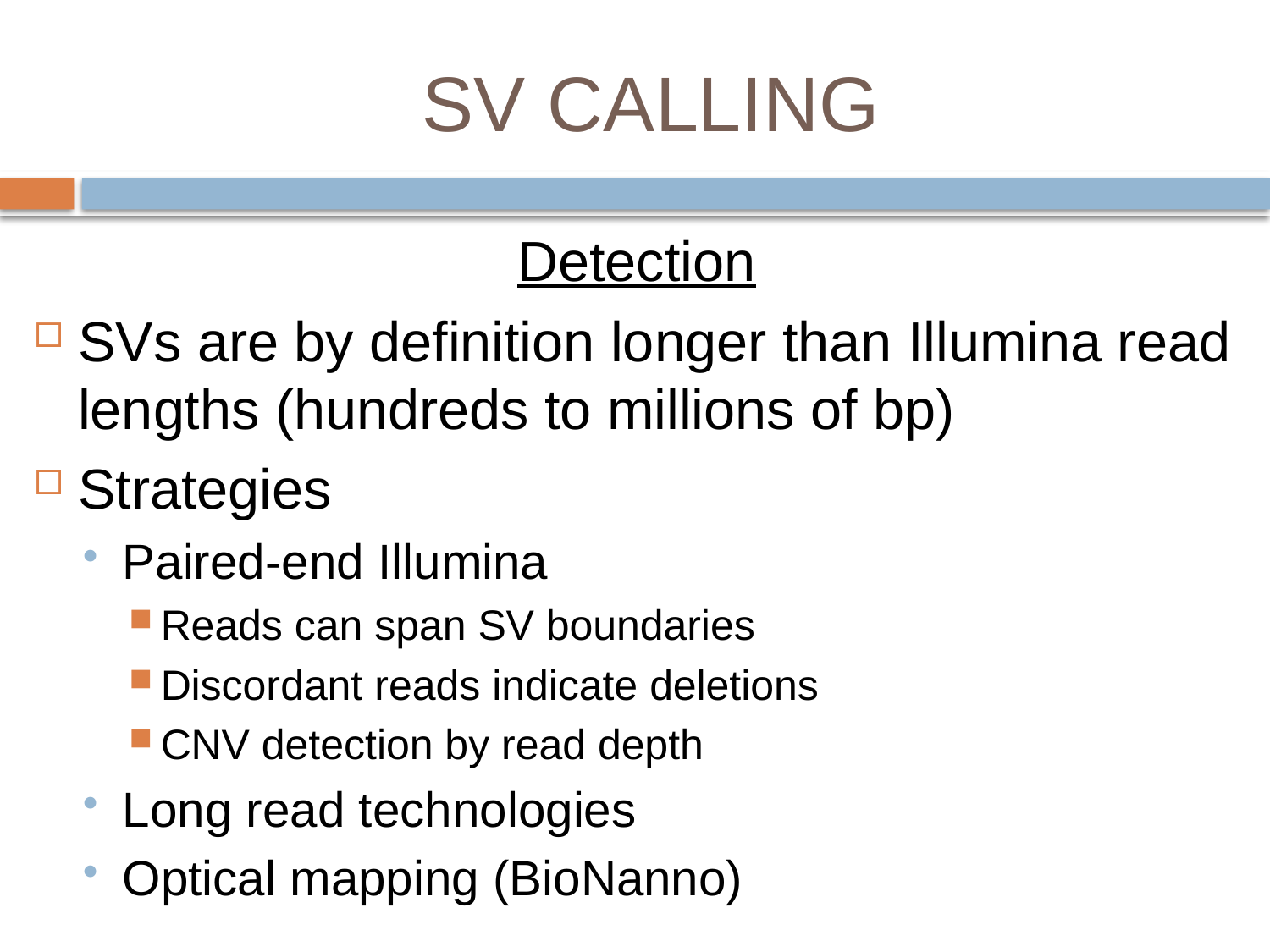

# SV CALLING
Detection
SVs are by definition longer than Illumina read lengths (hundreds to millions of bp)
Strategies
Paired-end Illumina
Reads can span SV boundaries
Discordant reads indicate deletions
CNV detection by read depth
Long read technologies
Optical mapping (BioNanno)